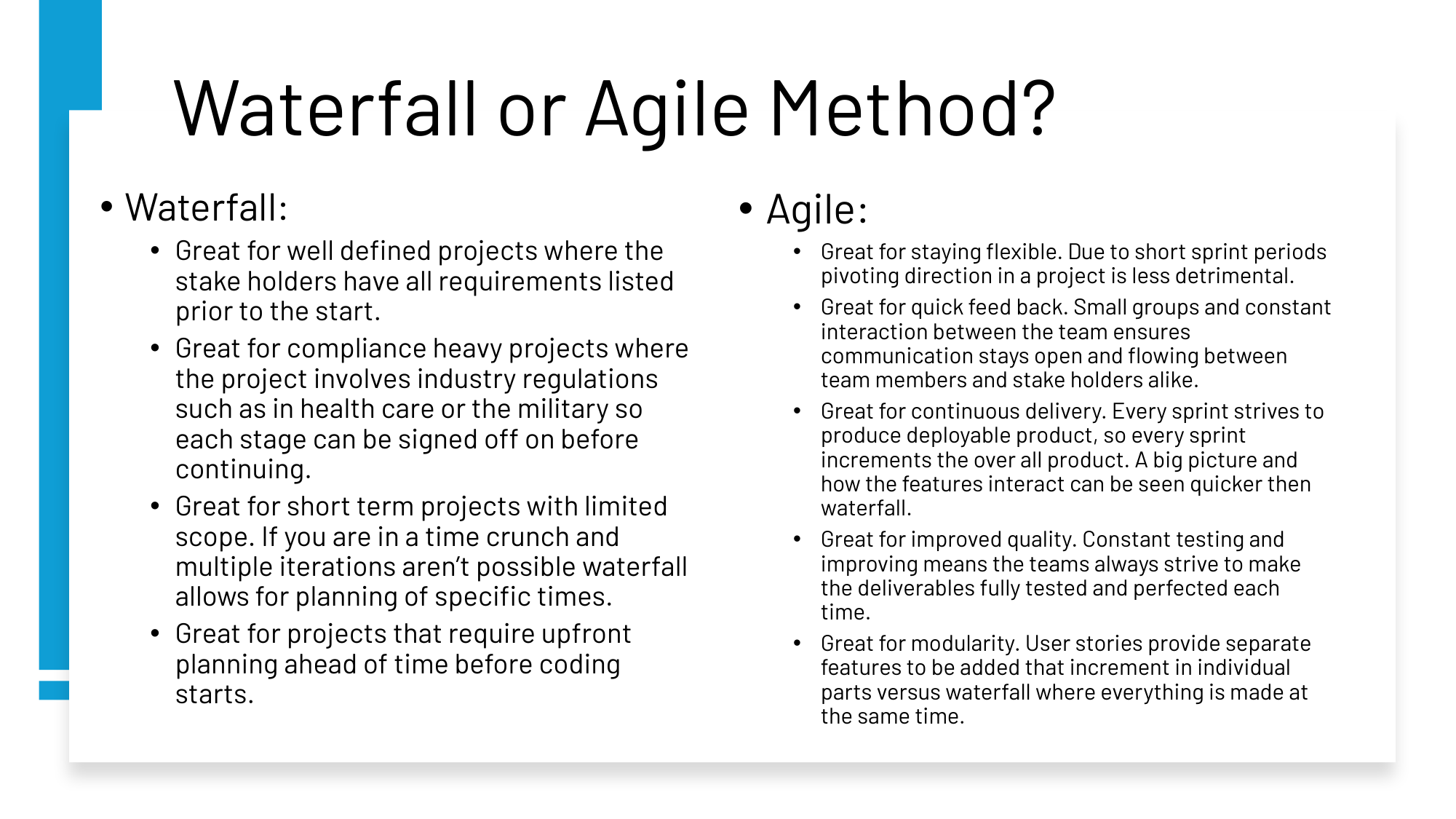

# Waterfall or Agile Method?

Agile:
Great for staying flexible. Due to short sprint periods pivoting direction in a project is less detrimental.
Great for quick feed back. Small groups and constant interaction between the team ensures communication stays open and flowing between team members and stake holders alike.
Great for continuous delivery. Every sprint strives to produce deployable product, so every sprint increments the over all product. A big picture and how the features interact can be seen quicker then waterfall.
Great for improved quality. Constant testing and improving means the teams always strive to make the deliverables fully tested and perfected each time.
Great for modularity. User stories provide separate features to be added that increment in individual parts versus waterfall where everything is made at the same time.
Waterfall:
Great for well defined projects where the stake holders have all requirements listed prior to the start.
Great for compliance heavy projects where the project involves industry regulations such as in health care or the military so each stage can be signed off on before continuing.
Great for short term projects with limited scope. If you are in a time crunch and multiple iterations aren’t possible waterfall allows for planning of specific times.
Great for projects that require upfront planning ahead of time before coding starts.